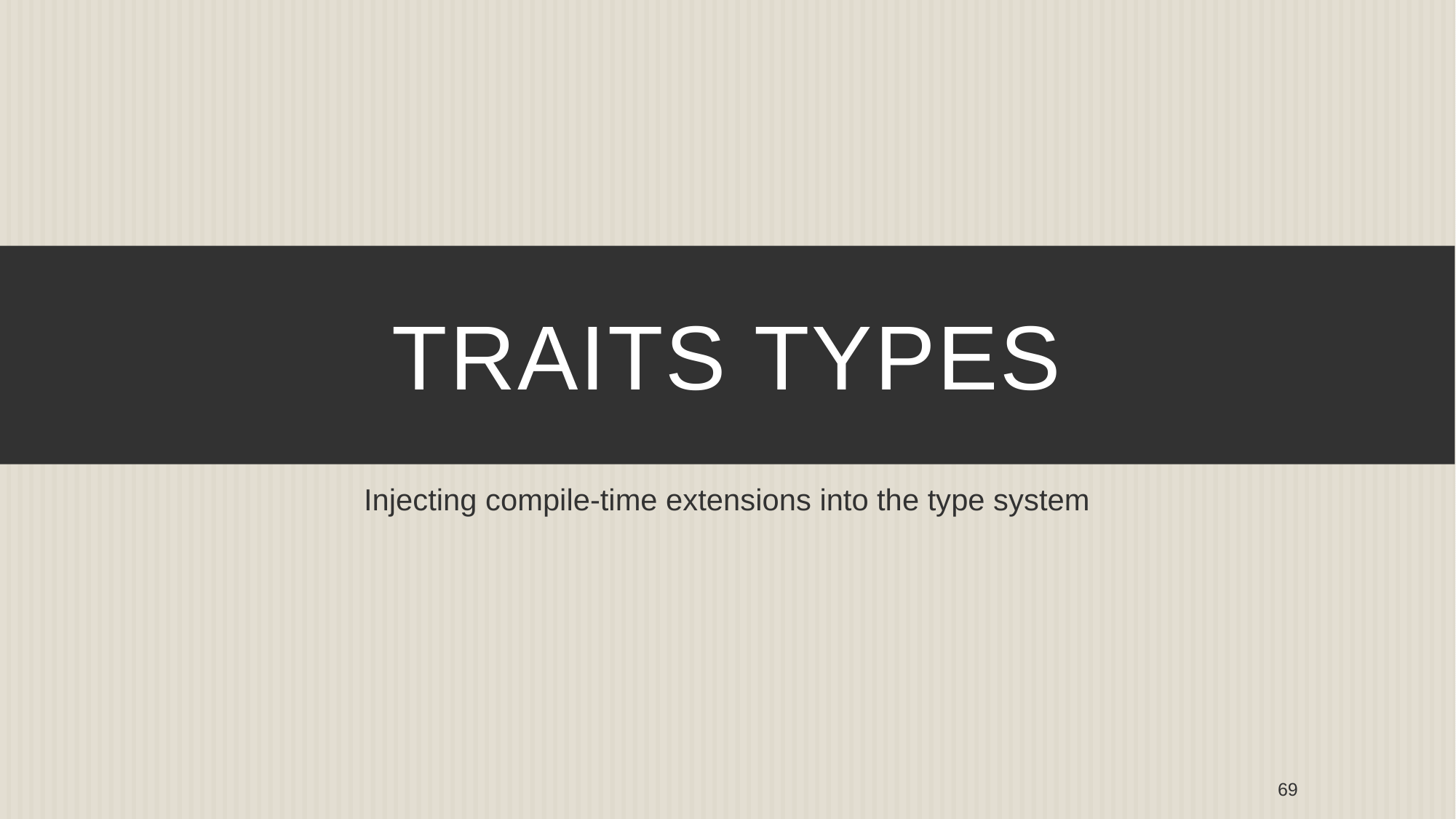

# Traits Types
Injecting compile-time extensions into the type system
69